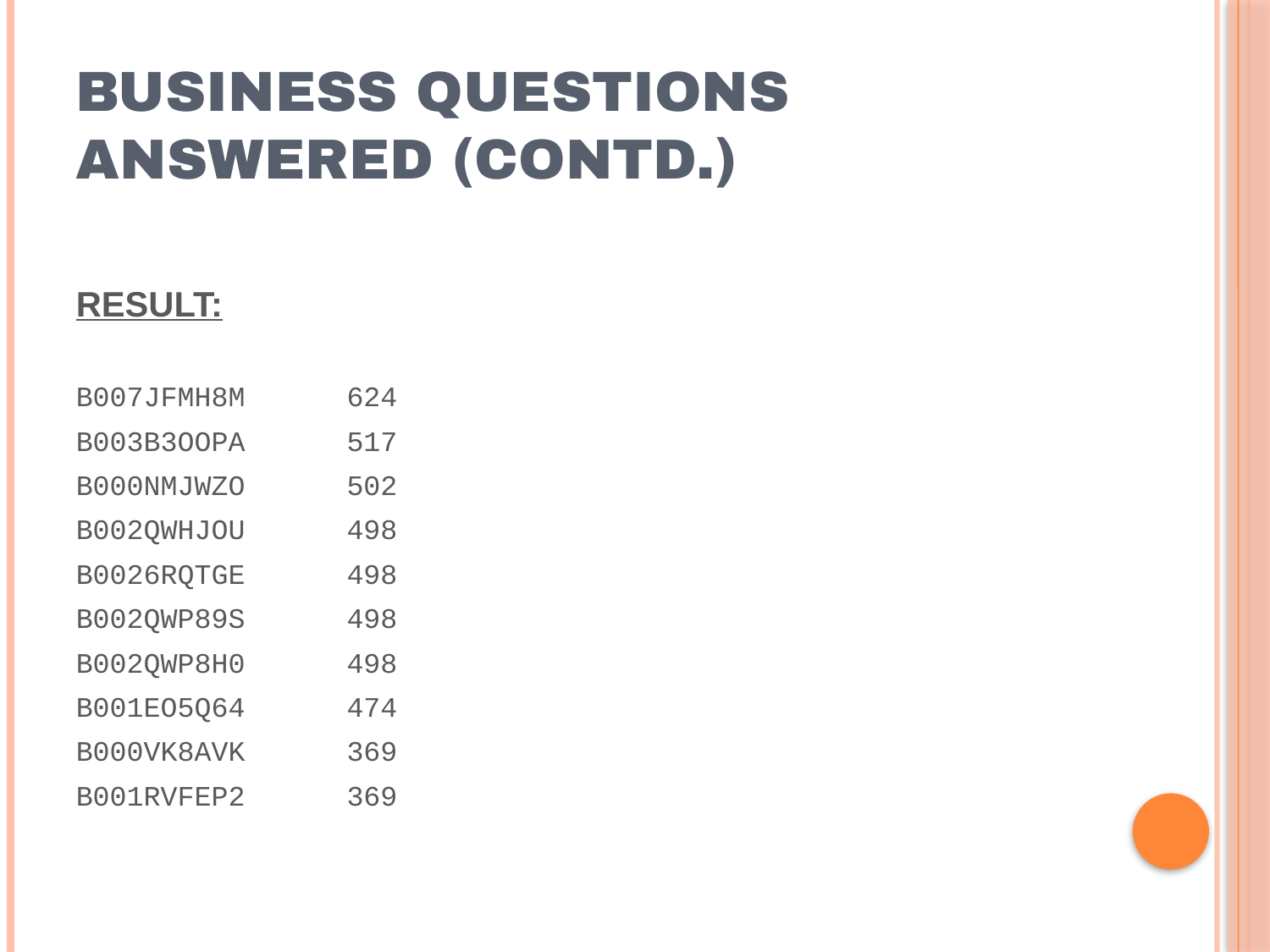

# Business Questions Answered (contd.)

RESULT:

B007JFMH8M      624
B003B3OOPA      517
B000NMJWZO      502
B002QWHJOU      498
B0026RQTGE      498
B002QWP89S      498
B002QWP8H0      498
B001EO5Q64      474
B000VK8AVK      369
B001RVFEP2      369